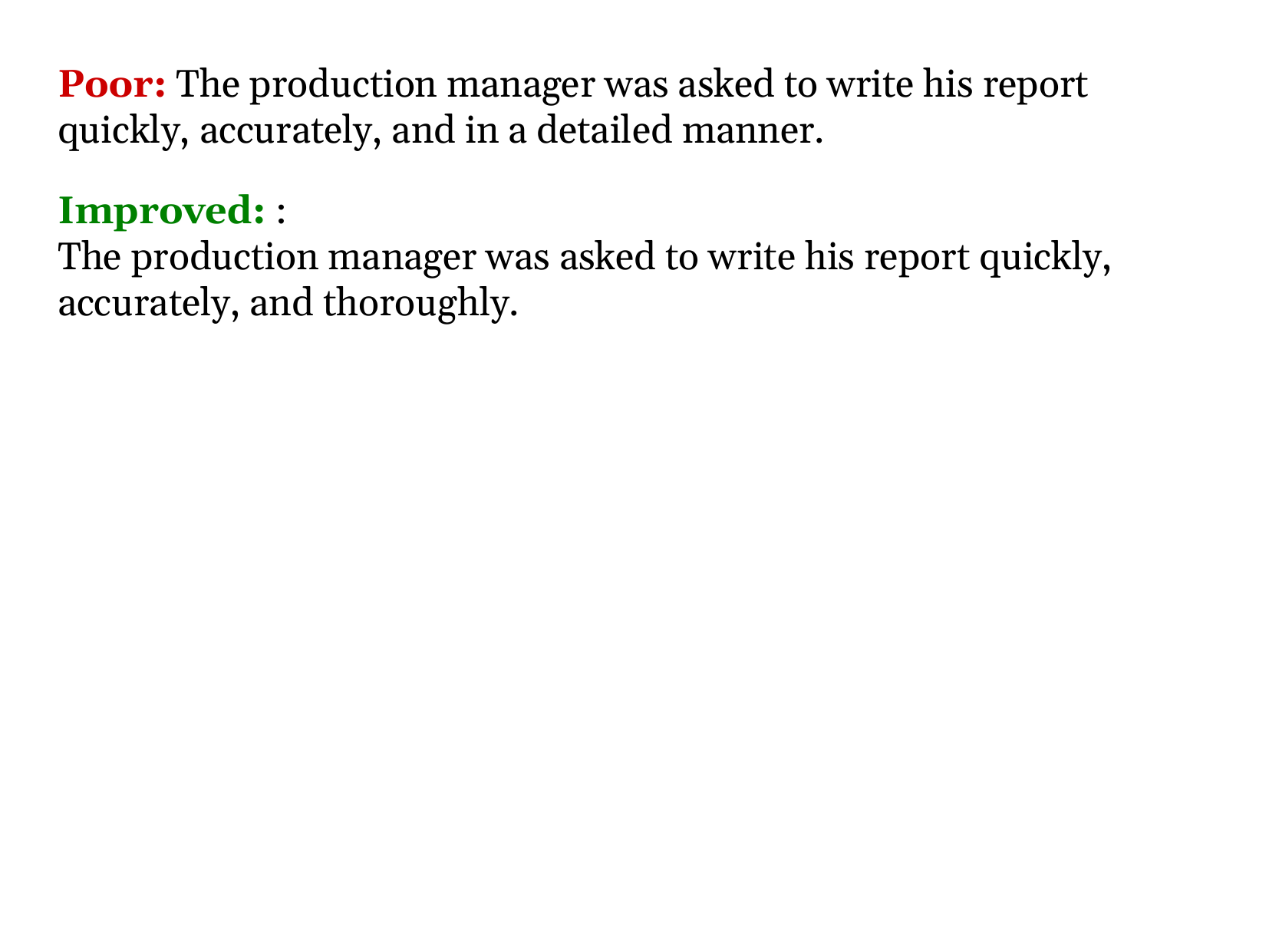

Poor: The production manager was asked to write his report quickly, accurately, and in a detailed manner.

Improved: :
The production manager was asked to write his report quickly, accurately, and thoroughly.